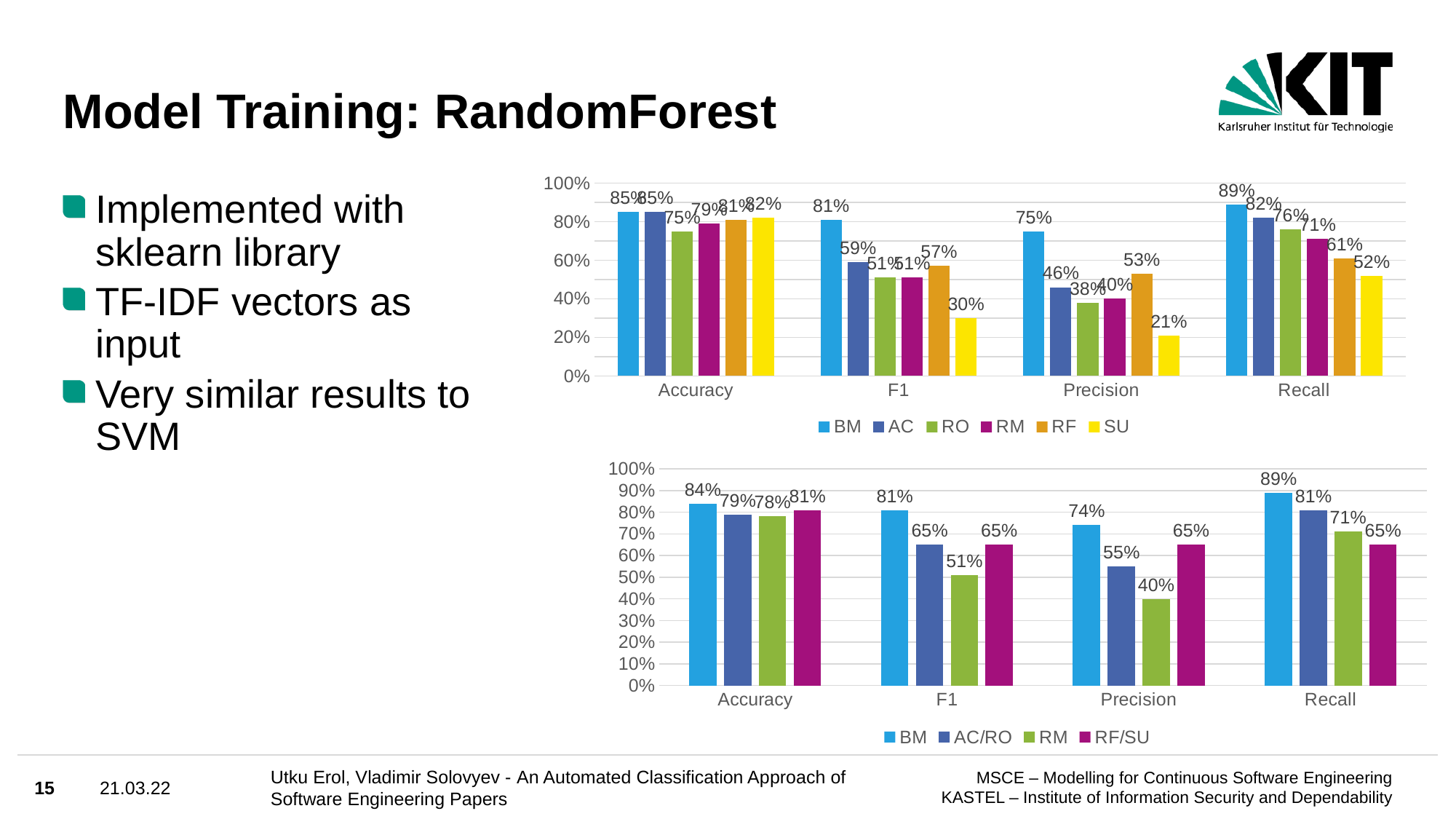

# Model Training: RandomForest

### Chart

| Category | BM | AC | RO | RM | RF | SU |
|---|---|---|---|---|---|---|
| Accuracy | 0.85 | 0.85 | 0.75 | 0.79 | 0.81 | 0.82 |
| F1 | 0.81 | 0.59 | 0.51 | 0.51 | 0.57 | 0.3 |
| Precision | 0.75 | 0.46 | 0.38 | 0.4 | 0.53 | 0.21 |
| Recall | 0.89 | 0.82 | 0.76 | 0.71 | 0.61 | 0.52 |
Implemented with sklearn library
TF-IDF vectors as input
Very similar results to SVM

### Chart

| Category | BM | AC/RO | RM | RF/SU |
|---|---|---|---|---|
| Accuracy | 0.84 | 0.79 | 0.78 | 0.81 |
| F1 | 0.81 | 0.65 | 0.51 | 0.65 |
| Precision | 0.74 | 0.55 | 0.4 | 0.65 |
| Recall | 0.89 | 0.81 | 0.71 | 0.65 |
15
21.03.22